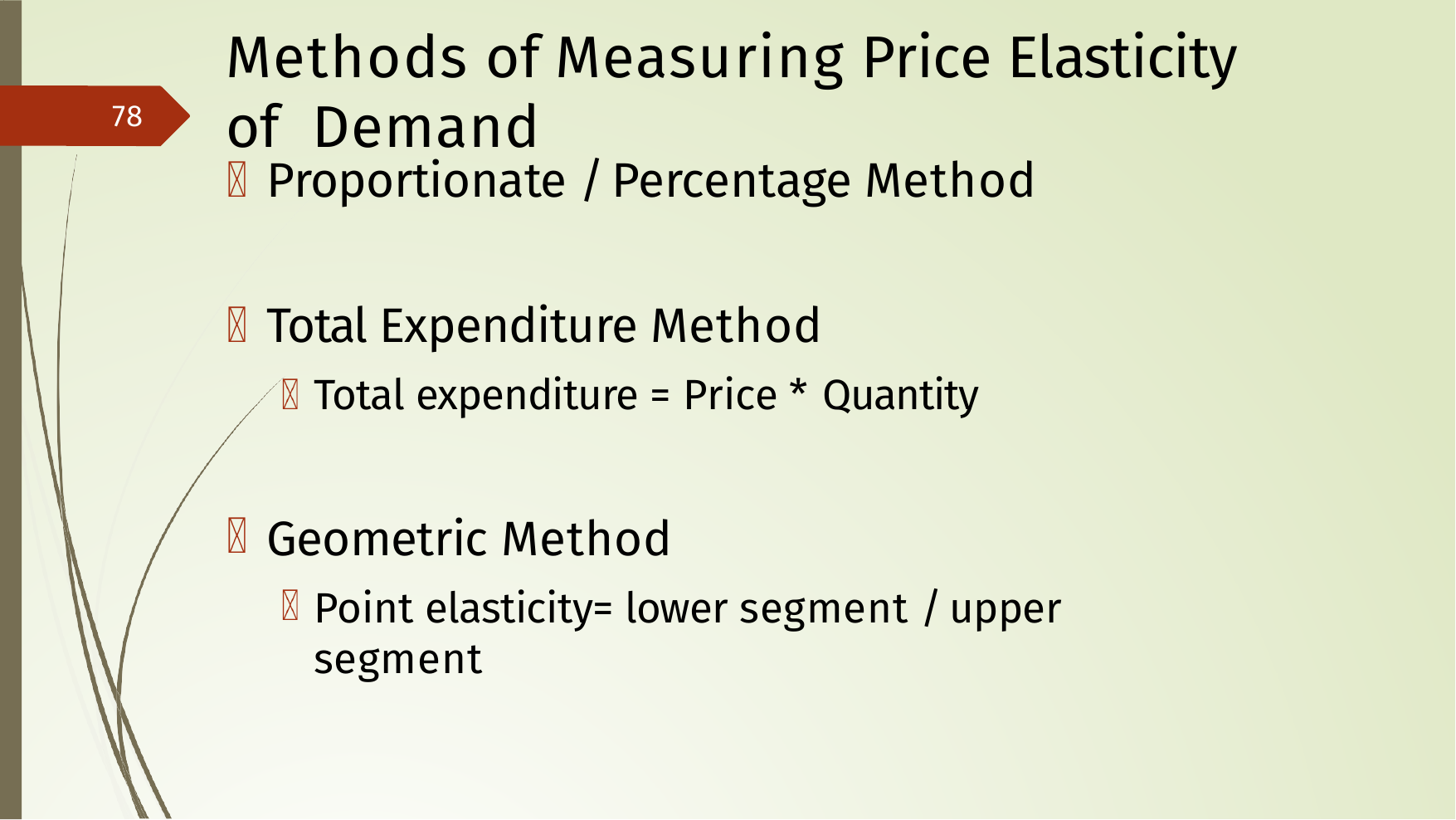

# Methods of Measuring Price Elasticity of  Demand
Proportionate / Percentage Method
78

Total Expenditure Method
Total expenditure = Price * Quantity

Geometric Method
Point elasticity= lower segment / upper segment